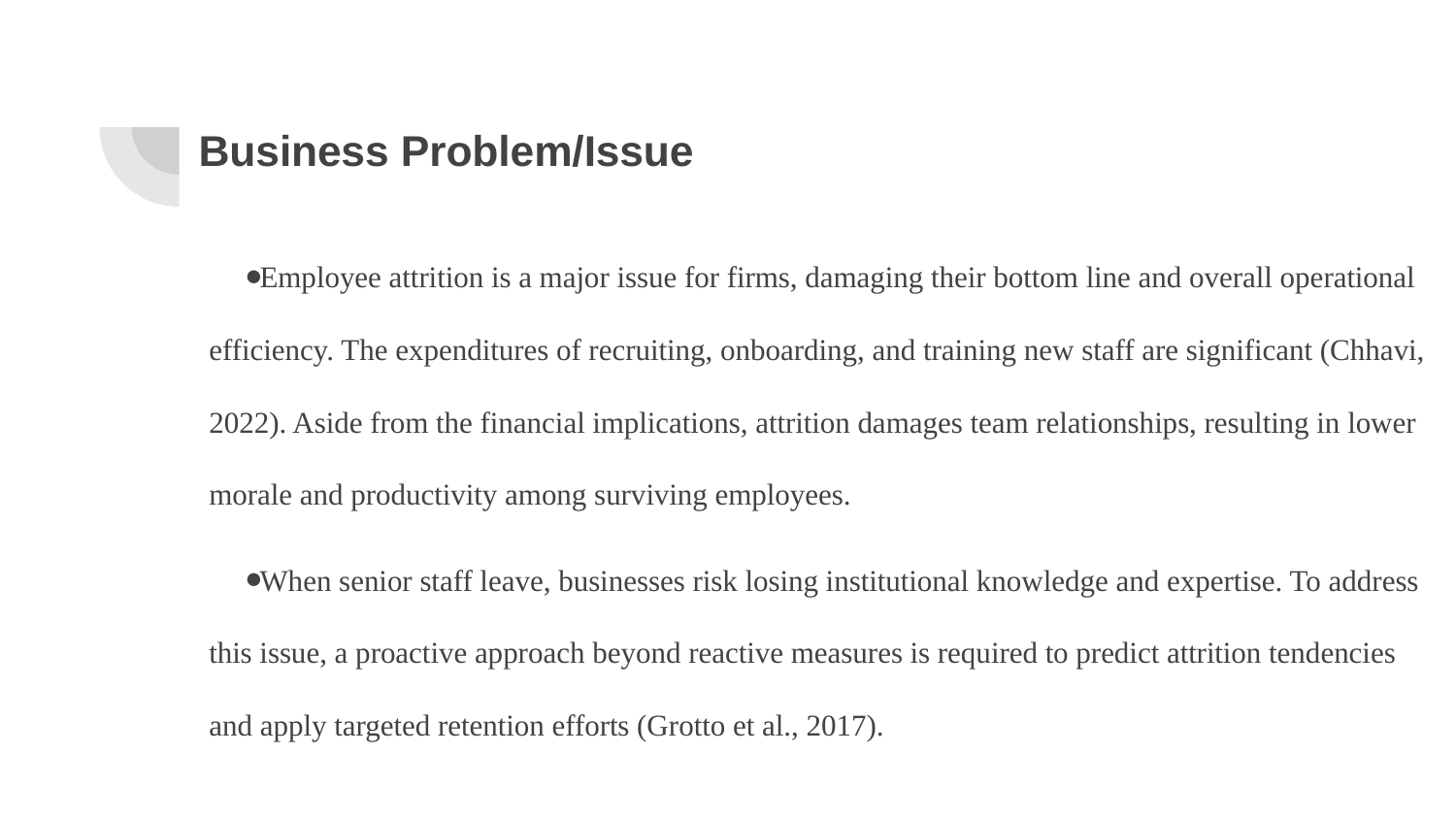

# Business Problem/Issue
Employee attrition is a major issue for firms, damaging their bottom line and overall operational efficiency. The expenditures of recruiting, onboarding, and training new staff are significant (Chhavi, 2022). Aside from the financial implications, attrition damages team relationships, resulting in lower morale and productivity among surviving employees.
When senior staff leave, businesses risk losing institutional knowledge and expertise. To address this issue, a proactive approach beyond reactive measures is required to predict attrition tendencies and apply targeted retention efforts (Grotto et al., 2017).